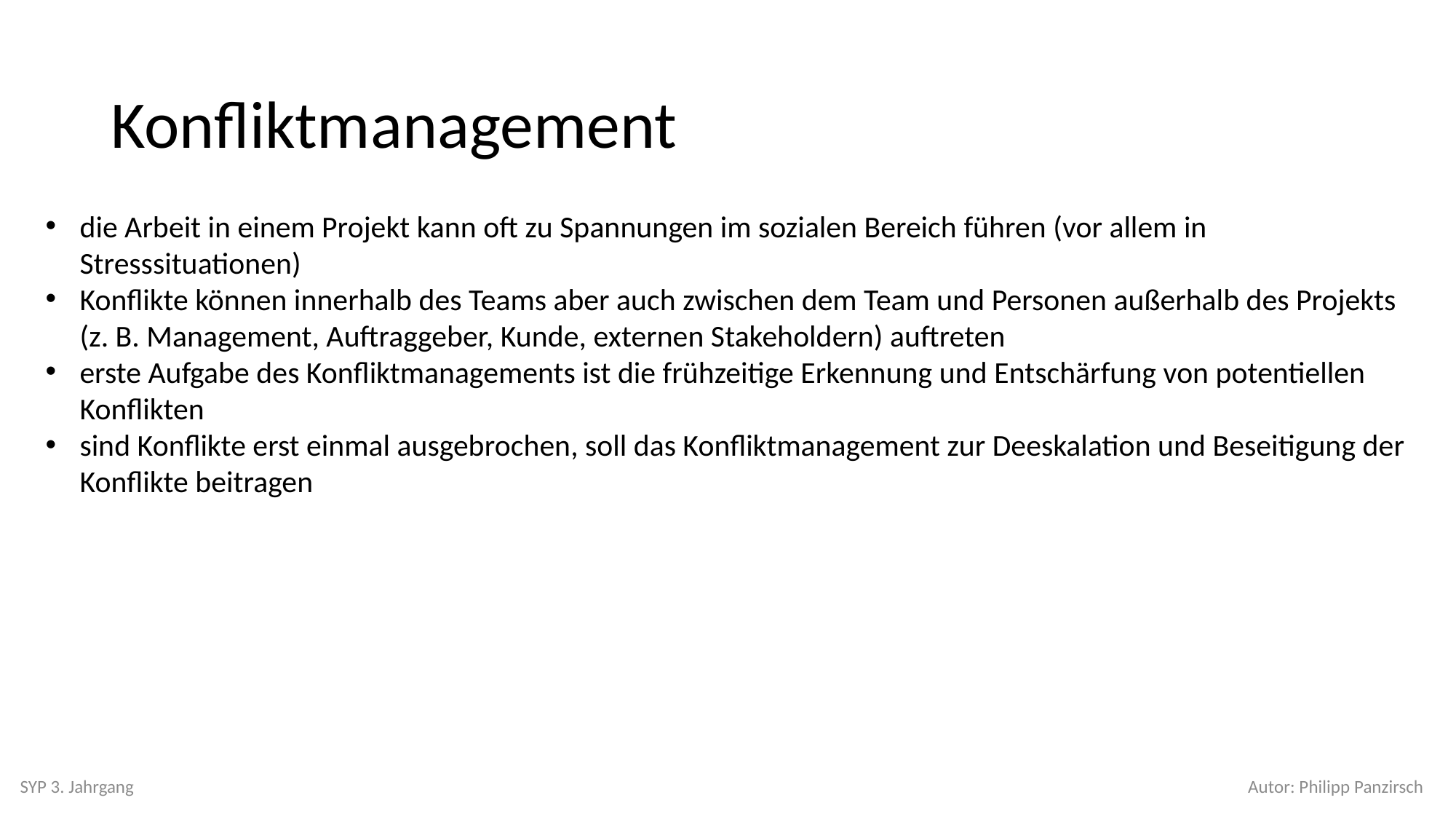

# Konfliktmanagement
die Arbeit in einem Projekt kann oft zu Spannungen im sozialen Bereich führen (vor allem in Stresssituationen)
Konflikte können innerhalb des Teams aber auch zwischen dem Team und Personen außerhalb des Projekts (z. B. Management, Auftraggeber, Kunde, externen Stakeholdern) auftreten
erste Aufgabe des Konfliktmanagements ist die frühzeitige Erkennung und Entschärfung von potentiellen Konflikten
sind Konflikte erst einmal ausgebrochen, soll das Konfliktmanagement zur Deeskalation und Beseitigung der Konflikte beitragen

SYP 3. Jahrgang
Autor: Philipp Panzirsch